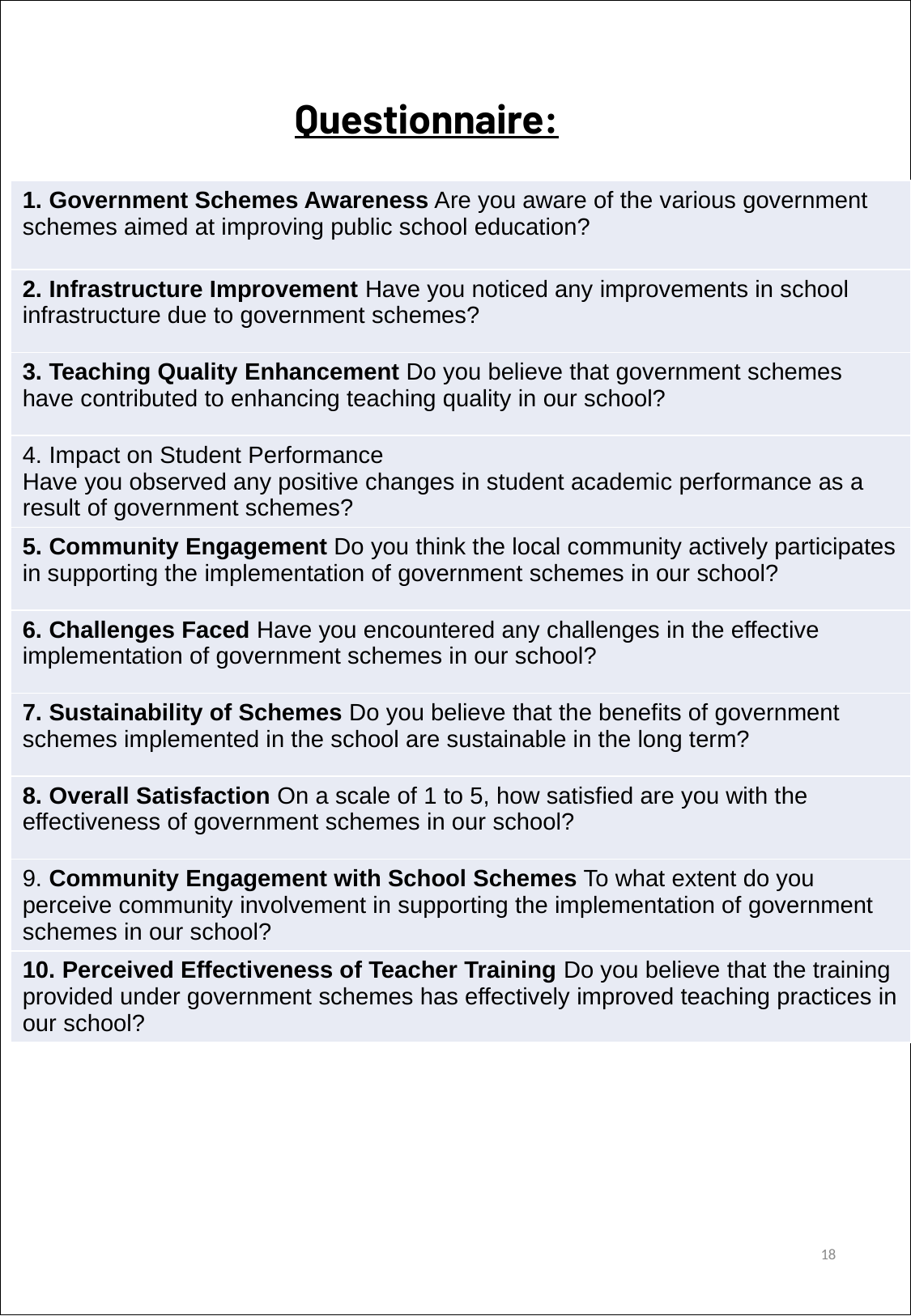

# Questionnaire:
| 1. Government Schemes Awareness Are you aware of the various government schemes aimed at improving public school education? |
| --- |
| 2. Infrastructure Improvement Have you noticed any improvements in school infrastructure due to government schemes? |
| 3. Teaching Quality Enhancement Do you believe that government schemes have contributed to enhancing teaching quality in our school? |
| 4. Impact on Student Performance Have you observed any positive changes in student academic performance as a result of government schemes? |
| 5. Community Engagement Do you think the local community actively participates in supporting the implementation of government schemes in our school? |
| 6. Challenges Faced Have you encountered any challenges in the effective implementation of government schemes in our school? |
| 7. Sustainability of Schemes Do you believe that the benefits of government schemes implemented in the school are sustainable in the long term? |
| 8. Overall Satisfaction On a scale of 1 to 5, how satisfied are you with the effectiveness of government schemes in our school? |
| 9. Community Engagement with School Schemes To what extent do you perceive community involvement in supporting the implementation of government schemes in our school? |
| 10. Perceived Effectiveness of Teacher Training Do you believe that the training provided under government schemes has effectively improved teaching practices in our school? |
18